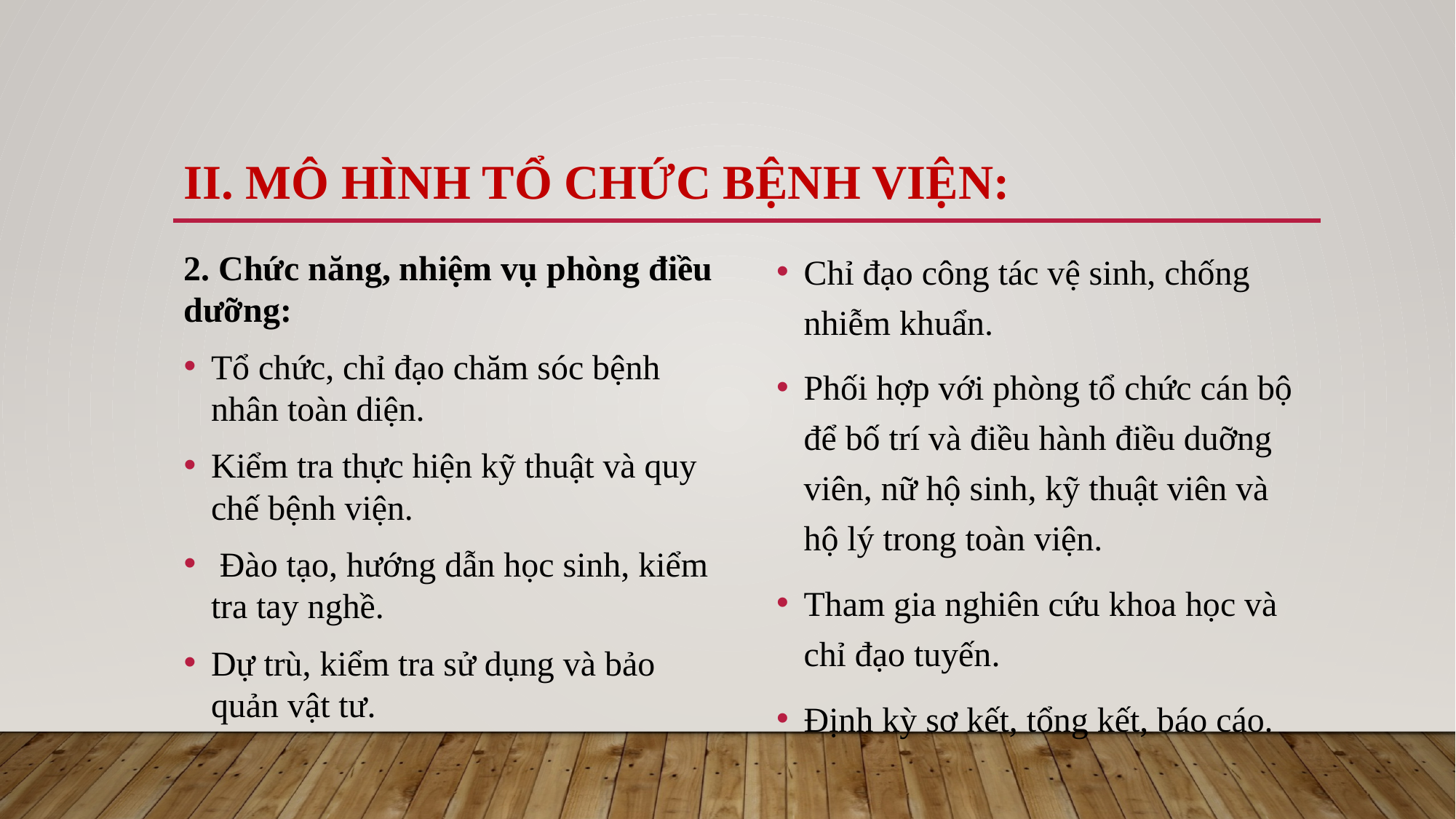

II. Mô hình tổ chức bệnh viện:
Chỉ đạo công tác vệ sinh, chống nhiễm khuẩn.
Phối hợp với phòng tổ chức cán bộ để bố trí và điều hành điều duỡng viên, nữ hộ sinh, kỹ thuật viên và hộ lý trong toàn viện.
Tham gia nghiên cứu khoa học và chỉ đạo tuyến.
Định kỳ sơ kết, tổng kết, báo cáo.

2. Chức năng, nhiệm vụ phòng điều dưỡng:
Tổ chức, chỉ đạo chăm sóc bệnh nhân toàn diện.
Kiểm tra thực hiện kỹ thuật và quy chế bệnh viện.
 Đào tạo, hướng dẫn học sinh, kiểm tra tay nghề.
Dự trù, kiểm tra sử dụng và bảo quản vật tư.